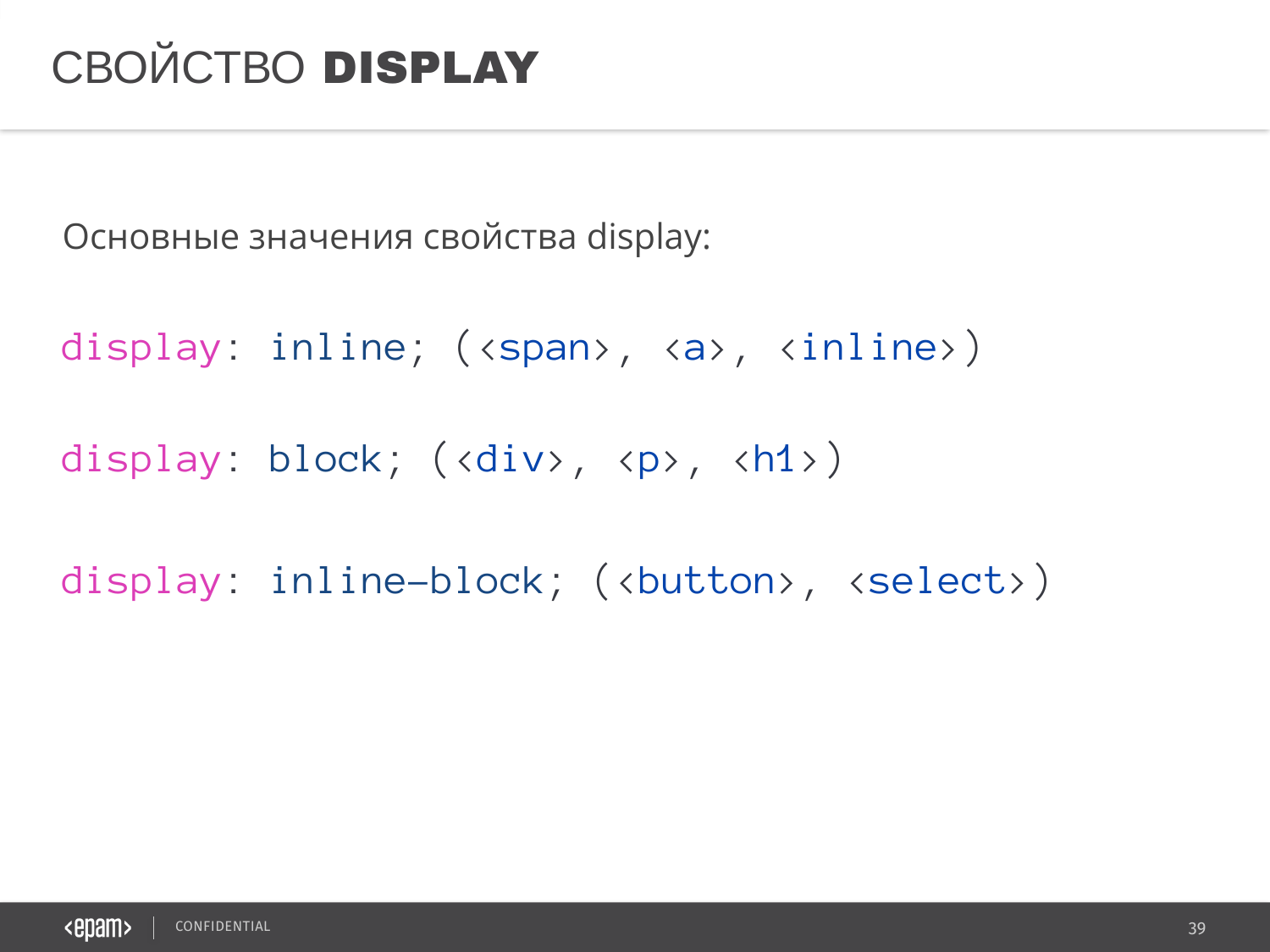

СВОЙСТВО DISPLAY

Основные значения свойства display:

display: inline; (<span>, <a>, <inline>)

display: block; (<div>, <p>, <h1>)

display: inline-block; (<button>, <select>)